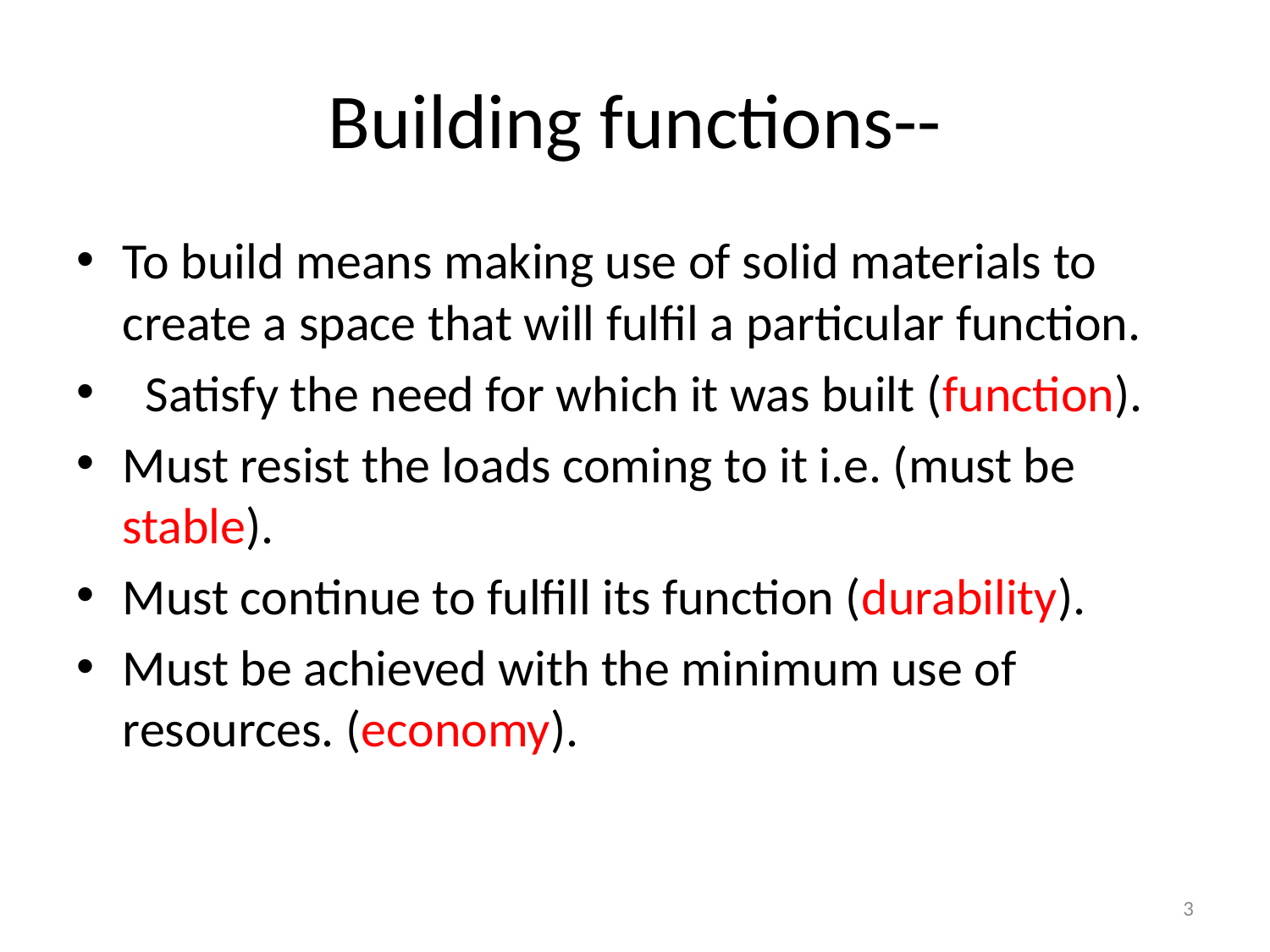

# Building functions--
To build means making use of solid materials to create a space that will fulfil a particular function.
  Satisfy the need for which it was built (function).
Must resist the loads coming to it i.e. (must be stable).
Must continue to fulfill its function (durability).
Must be achieved with the minimum use of resources. (economy).

3